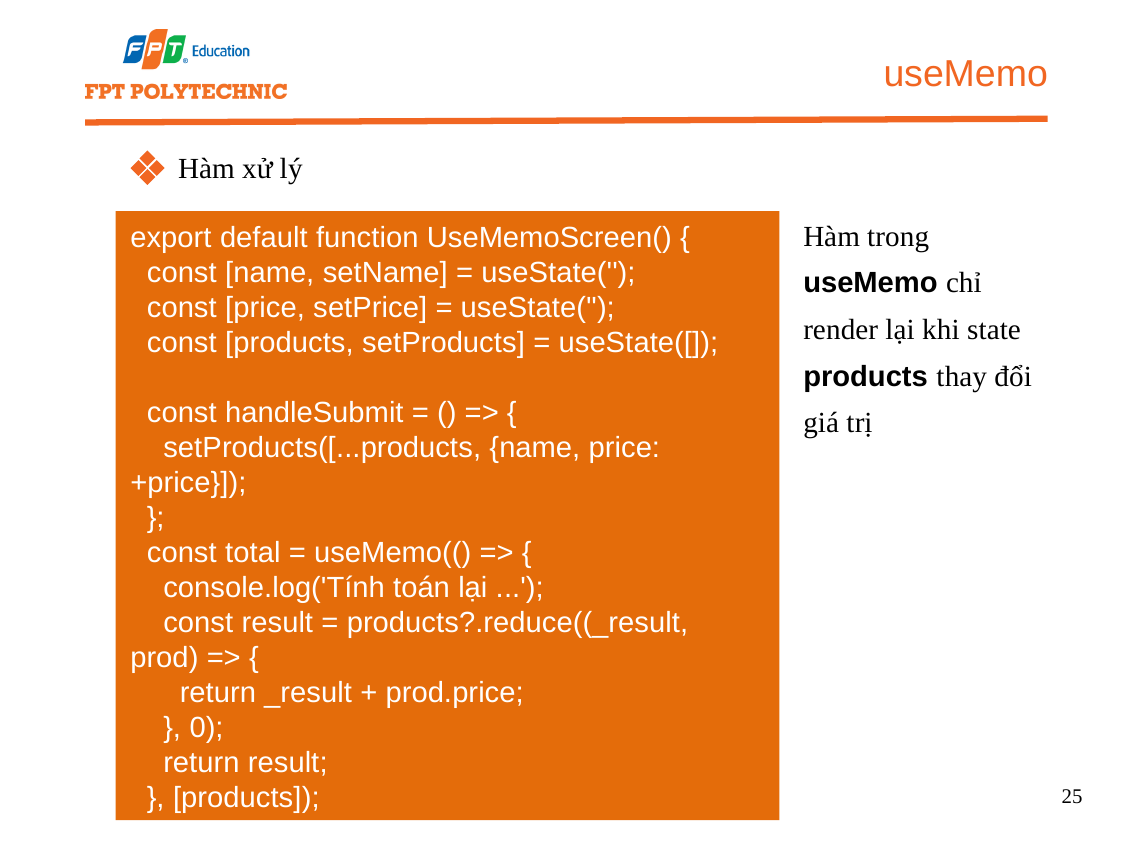

useMemo

Hàm xử lý

Hàm trong useMemo chỉ render lại khi state products thay đổi giá trị
export default function UseMemoScreen() {
  const [name, setName] = useState('');
  const [price, setPrice] = useState('');
  const [products, setProducts] = useState([]);

  const handleSubmit = () => {
    setProducts([...products, {name, price: +price}]);
  };
  const total = useMemo(() => {
    console.log('Tính toán lại ...');
    const result = products?.reduce((_result, prod) => {
      return _result + prod.price;
    }, 0);
    return result;
  }, [products]);
25